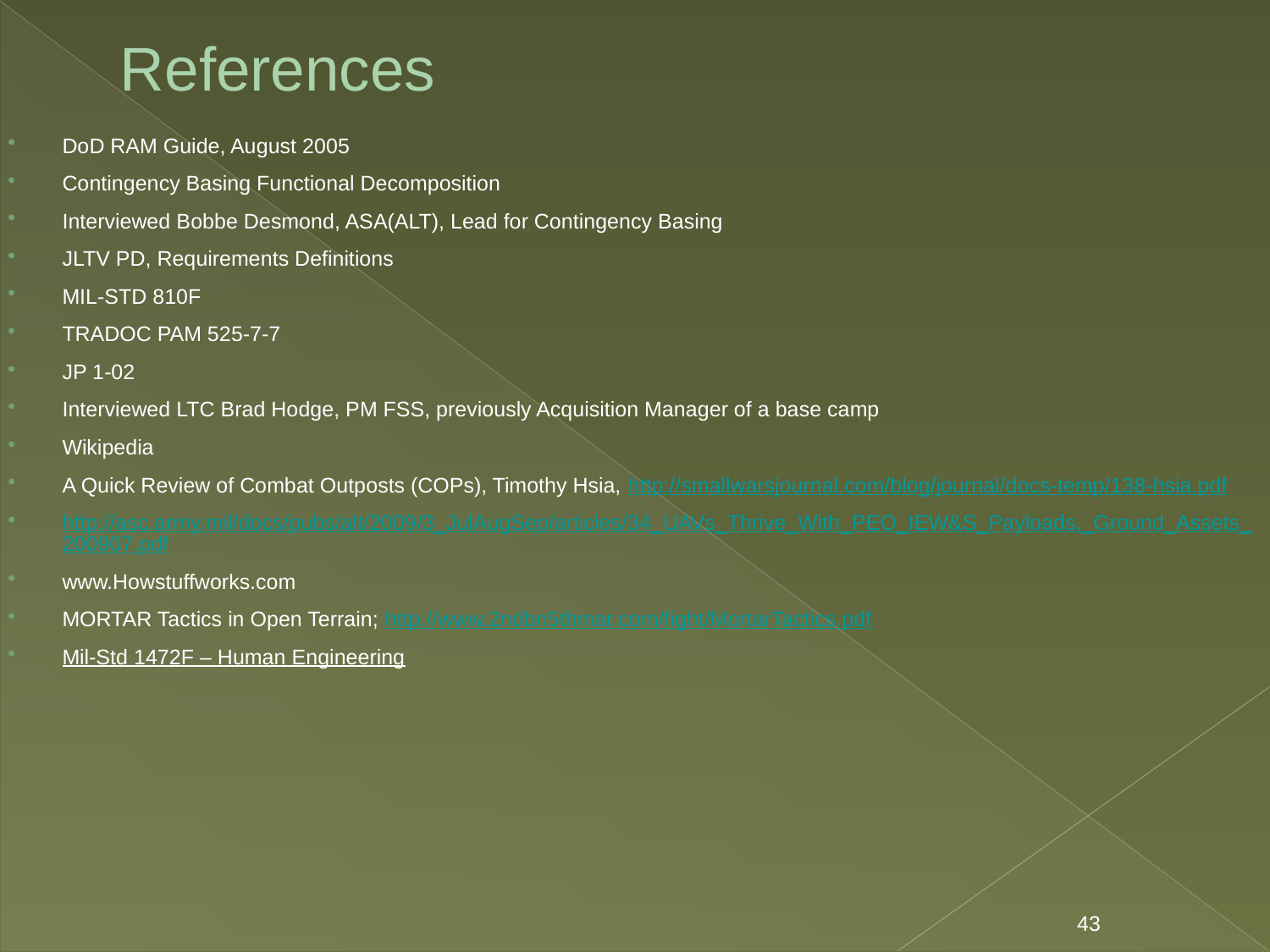

# References

DoD RAM Guide, August 2005
Contingency Basing Functional Decomposition
Interviewed Bobbe Desmond, ASA(ALT), Lead for Contingency Basing
JLTV PD, Requirements Definitions
MIL-STD 810F
TRADOC PAM 525-7-7
JP 1-02
Interviewed LTC Brad Hodge, PM FSS, previously Acquisition Manager of a base camp
Wikipedia
A Quick Review of Combat Outposts (COPs), Timothy Hsia, http://smallwarsjournal.com/blog/journal/docs-temp/138-hsia.pdf
http://asc.army.mil/docs/pubs/alt/2009/3_JulAugSep/articles/34_UAVs_Thrive_With_PEO_IEW&S_Payloads,_Ground_Assets_200907.pdf
www.Howstuffworks.com
MORTAR Tactics in Open Terrain; http://www.2ndbn5thmar.com/fight/MortarTactics.pdf
Mil-Std 1472F – Human Engineering

43